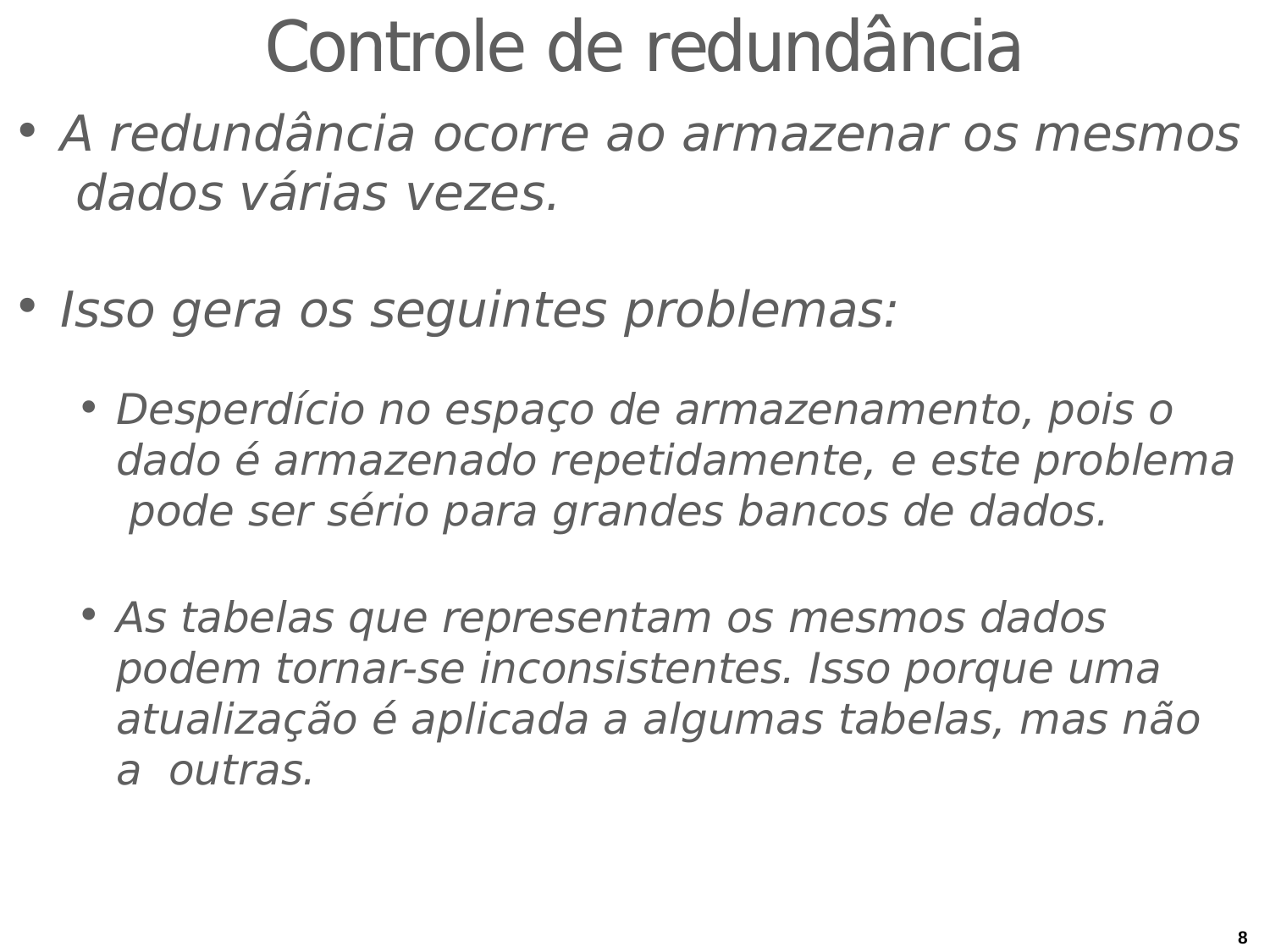

# Controle de redundância
A redundância ocorre ao armazenar os mesmos  dados várias vezes.

Isso gera os seguintes problemas:
Desperdício no espaço de armazenamento, pois o  dado é armazenado repetidamente, e este problema  pode ser sério para grandes bancos de dados.

As tabelas que representam os mesmos dados  podem tornar-se inconsistentes. Isso porque uma  atualização é aplicada a algumas tabelas, mas não a  outras.
8